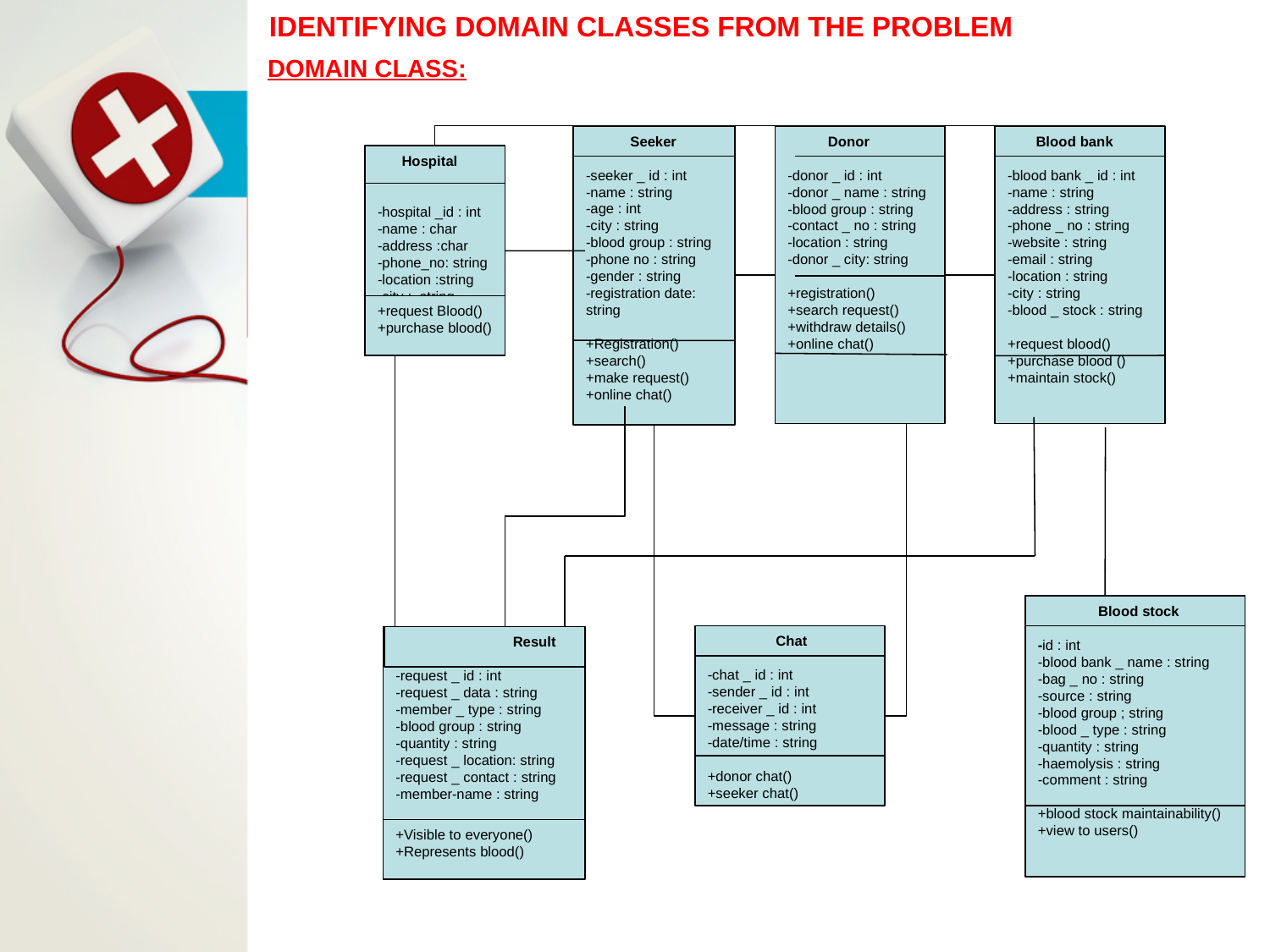

# IDENTIFYING DOMAIN CLASSES FROM THE PROBLEM
DOMAIN CLASS:
           Seeker

-seeker _ id : int
-name : string
-age : int
-city : string
-blood group : string
-phone no : string
-gender : string
-registration date: string

+Registration()
+search()
+make request()
+online chat()
          Donor

-donor _ id : int
-donor _ name : string
-blood group : string
-contact _ no : string
-location : string
-donor _ city: string

+registration()
+search request()
+withdraw details()
+online chat()
       Blood bank

-blood bank _ id : int
-name : string
-address : string
-phone _ no : string
-website : string
-email : string
-location : string
-city : string
-blood _ stock : string

+request blood()
+purchase blood ()
+maintain stock()
      Hospital

-hospital _id : int
-name : char
-address :char
-phone_no: string
-location :string
-city :  string
+request Blood()
+purchase blood()
  HOSPITAL
               Blood stock

-id : int
-blood bank _ name : string
-bag _ no : string
-source : string
-blood group ; string
-blood _ type : string
-quantity : string
-haemolysis : string
-comment : string

+blood stock maintainability()
+view to users()
                 Chat

-chat _ id : int
-sender _ id : int
-receiver _ id : int
-message : string
-date/time : string

+donor chat()
+seeker chat()
             Request

-request _ id : int
-request _ data : string
-member _ type : string
-blood group : string
-quantity : string
-request _ location: string
-request _ contact : string
-member-name : string

+Visible to everyone()
+Represents blood()

Result